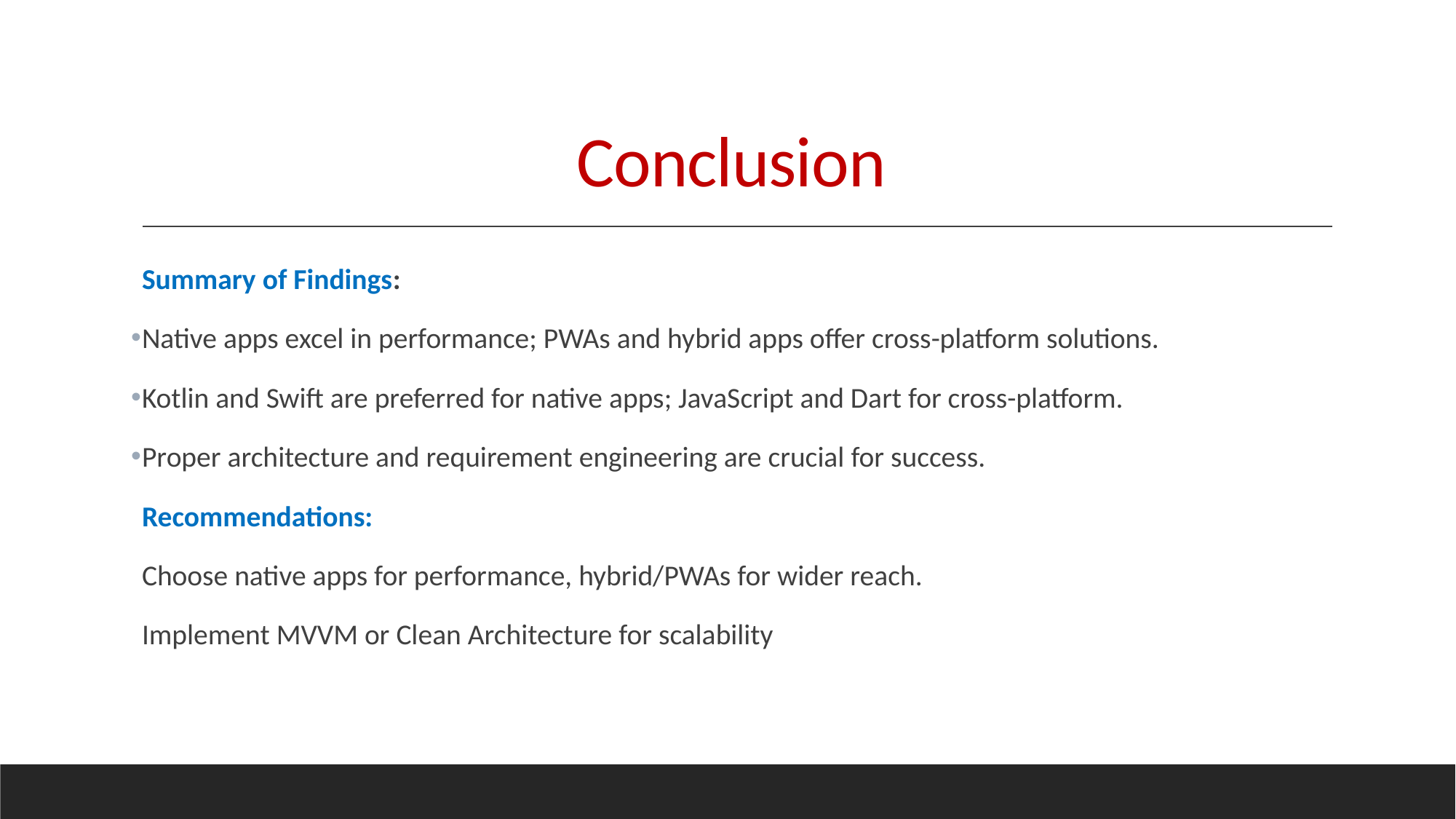

# Conclusion
Summary of Findings:
Native apps excel in performance; PWAs and hybrid apps offer cross-platform solutions.
Kotlin and Swift are preferred for native apps; JavaScript and Dart for cross-platform.
Proper architecture and requirement engineering are crucial for success.
Recommendations:
Choose native apps for performance, hybrid/PWAs for wider reach.
Implement MVVM or Clean Architecture for scalability